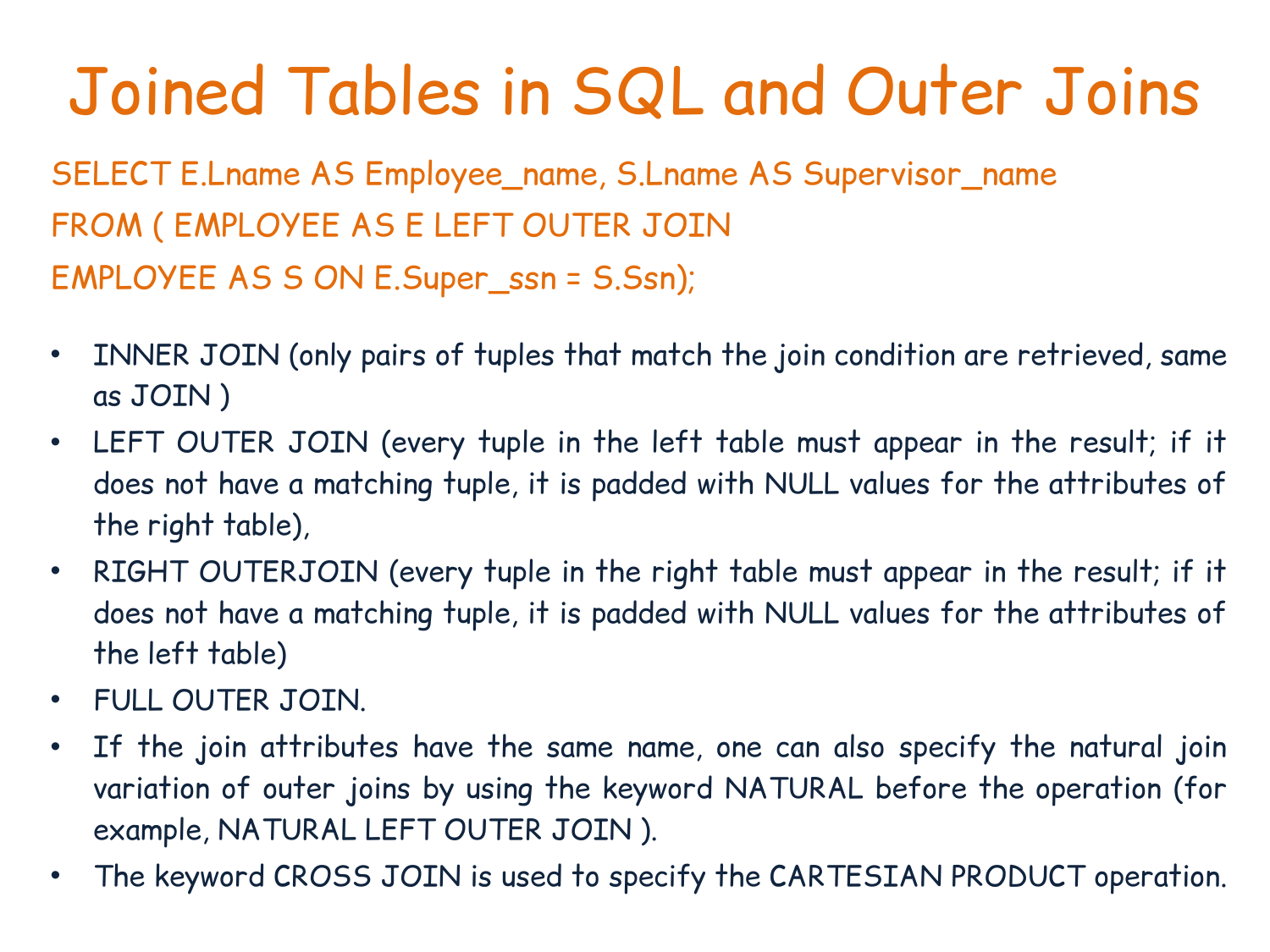

# Joined Tables in SQL and Outer Joins
SELECT E.Lname AS Employee_name, S.Lname AS Supervisor_name
FROM ( EMPLOYEE AS E LEFT OUTER JOIN
EMPLOYEE AS S ON E.Super_ssn = S.Ssn);

INNER JOIN (only pairs of tuples that match the join condition are retrieved, same as JOIN )
LEFT OUTER JOIN (every tuple in the left table must appear in the result; if it does not have a matching tuple, it is padded with NULL values for the attributes of the right table),
RIGHT OUTERJOIN (every tuple in the right table must appear in the result; if it does not have a matching tuple, it is padded with NULL values for the attributes of the left table)
FULL OUTER JOIN.
If the join attributes have the same name, one can also specify the natural join variation of outer joins by using the keyword NATURAL before the operation (for example, NATURAL LEFT OUTER JOIN ).
The keyword CROSS JOIN is used to specify the CARTESIAN PRODUCT operation.